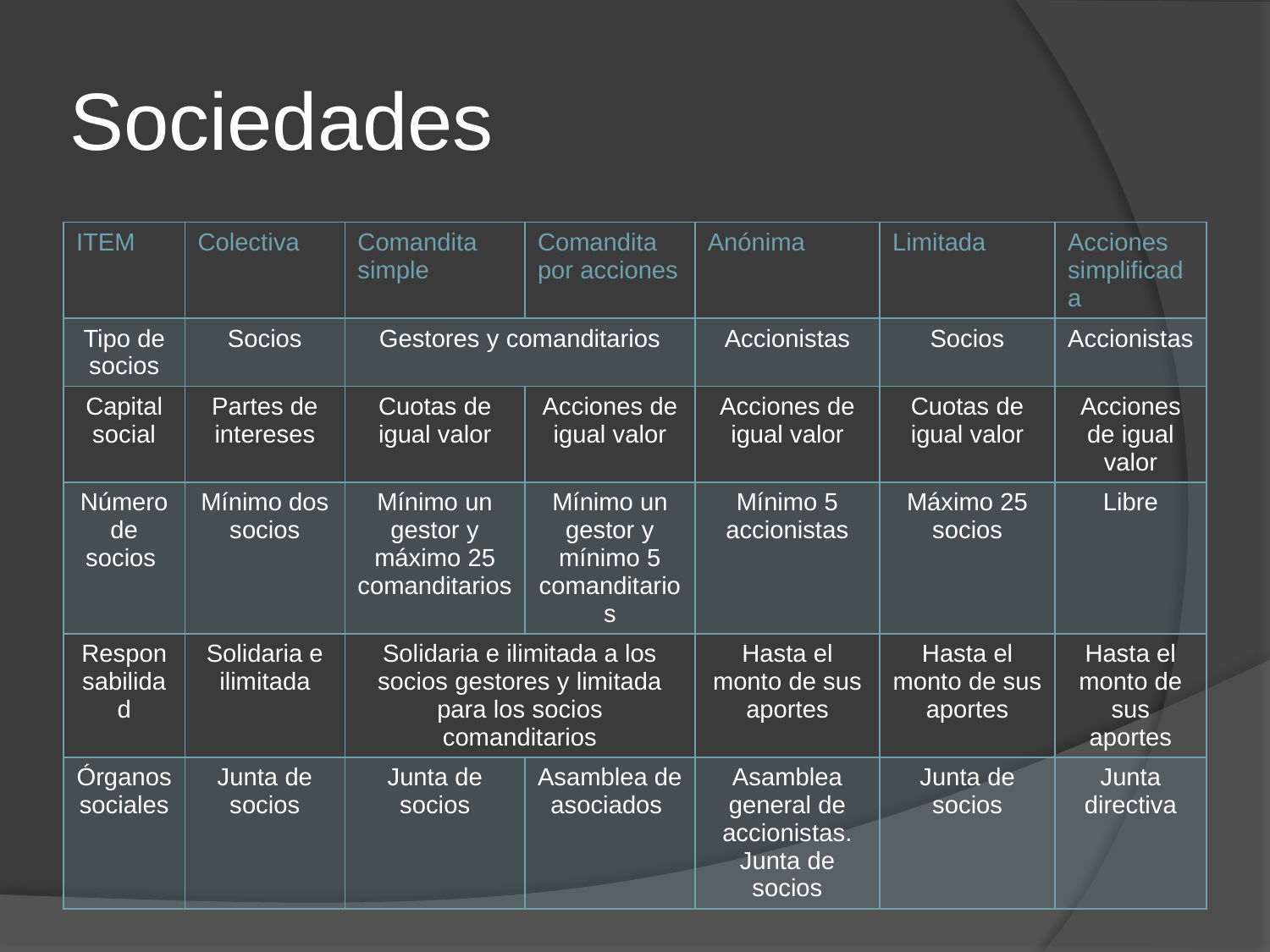

# Sociedades
| ITEM | Colectiva | Comandita simple | Comandita por acciones | Anónima | Limitada | Acciones simplificada |
| --- | --- | --- | --- | --- | --- | --- |
| Tipo de socios | Socios | Gestores y comanditarios |  | Accionistas | Socios | Accionistas |
| Capital social | Partes de intereses | Cuotas de igual valor | Acciones de igual valor | Acciones de igual valor | Cuotas de igual valor | Acciones de igual valor |
| Número de socios | Mínimo dos socios | Mínimo un gestor y máximo 25 comanditarios | Mínimo un gestor y mínimo 5 comanditarios | Mínimo 5 accionistas | Máximo 25 socios | Libre |
| Responsabilidad | Solidaria e ilimitada | Solidaria e ilimitada a los socios gestores y limitada para los socios comanditarios |  | Hasta el monto de sus aportes | Hasta el monto de sus aportes | Hasta el monto de sus aportes |
| Órganos sociales | Junta de socios | Junta de socios | Asamblea de asociados | Asamblea general de accionistas. Junta de socios | Junta de socios | Junta directiva |